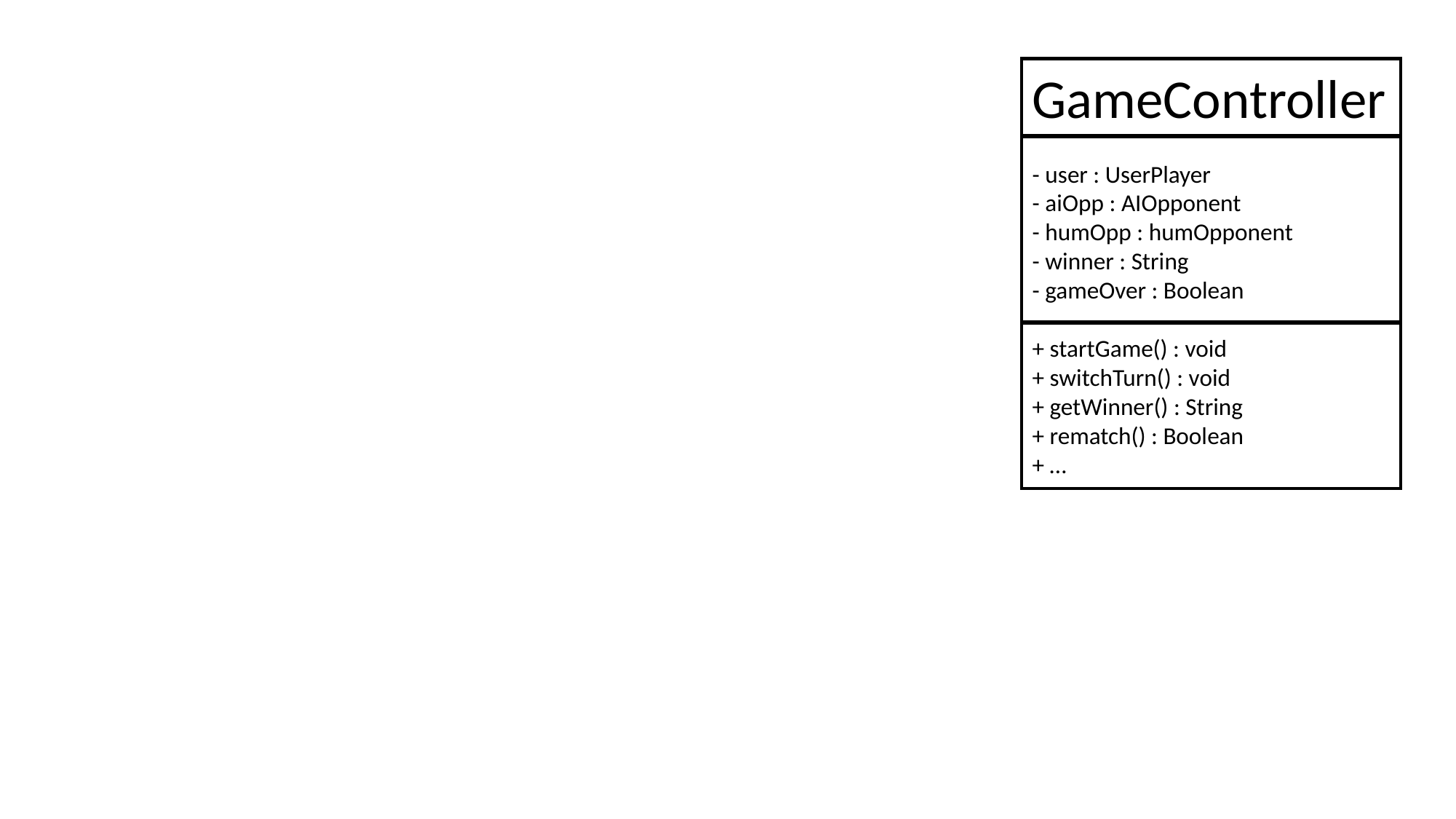

GameController

- user : UserPlayer
- aiOpp : AIOpponent
- humOpp : humOpponent
- winner : String
- gameOver : Boolean

+ startGame() : void
+ switchTurn() : void
+ getWinner() : String
+ rematch() : Boolean
+ …